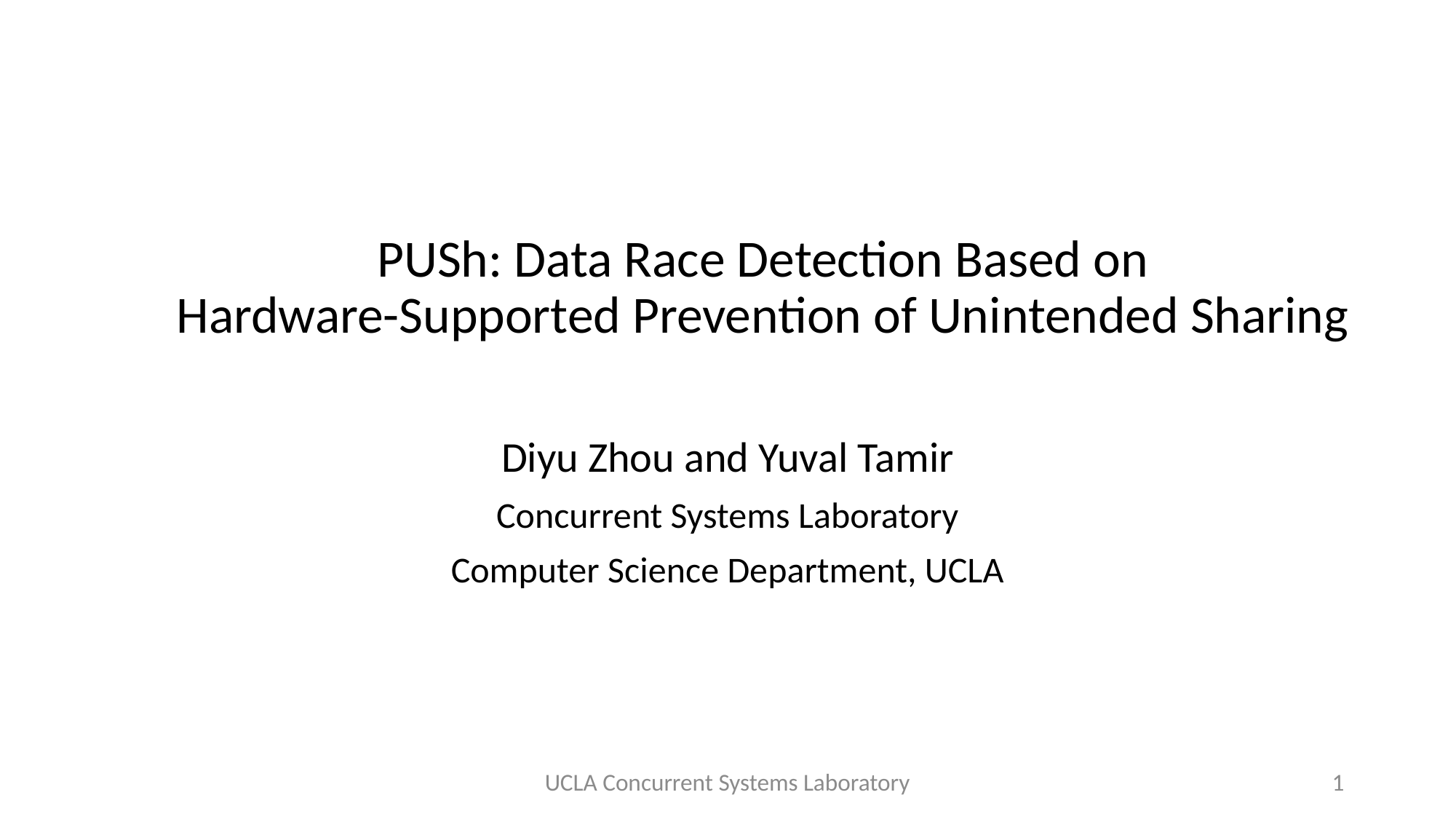

# PUSh: Data Race Detection Based on Hardware-Supported Prevention of Unintended Sharing
Diyu Zhou and Yuval Tamir
Concurrent Systems Laboratory
Computer Science Department, UCLA
UCLA Concurrent Systems Laboratory
1